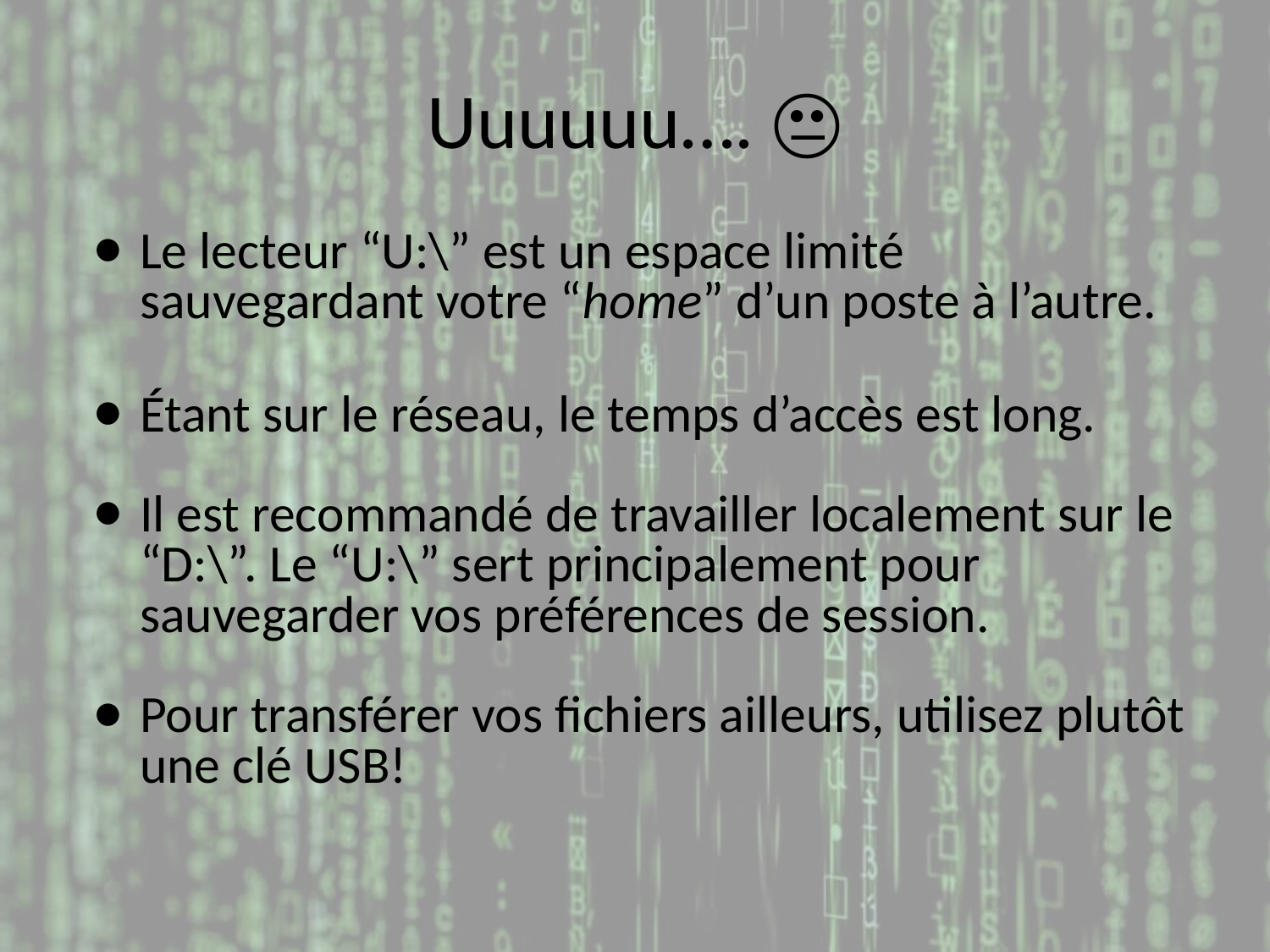

# Uuuuuu…. 😐
Le lecteur “U:\” est un espace limité sauvegardant votre “home” d’un poste à l’autre.
Étant sur le réseau, le temps d’accès est long.
Il est recommandé de travailler localement sur le “D:\”. Le “U:\” sert principalement pour sauvegarder vos préférences de session.
Pour transférer vos fichiers ailleurs, utilisez plutôt une clé USB!